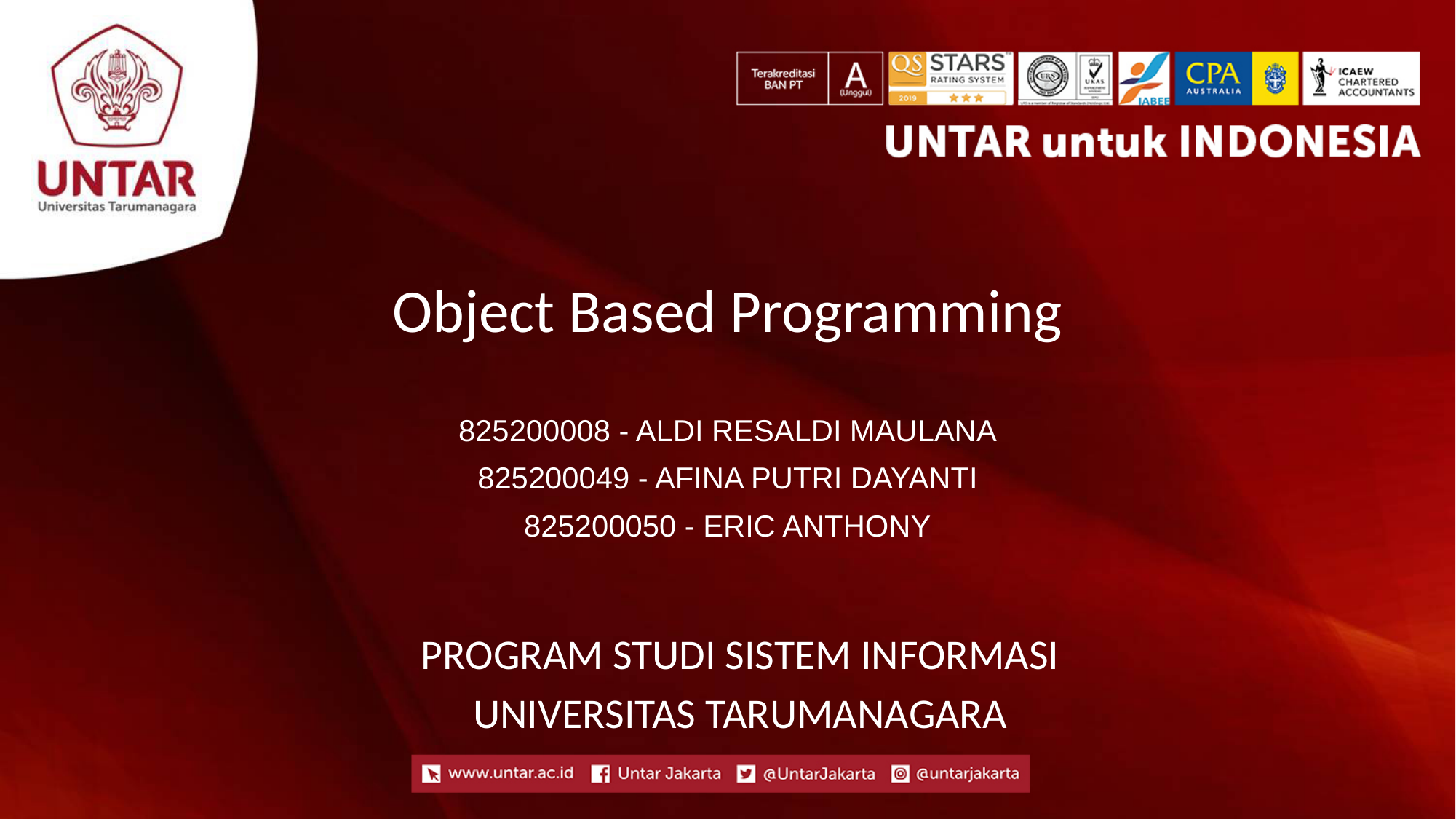

# Object Based Programming
825200008 - ALDI RESALDI MAULANA
825200049 - AFINA PUTRI DAYANTI
825200050 - ERIC ANTHONY
PROGRAM STUDI SISTEM INFORMASI
UNIVERSITAS TARUMANAGARA